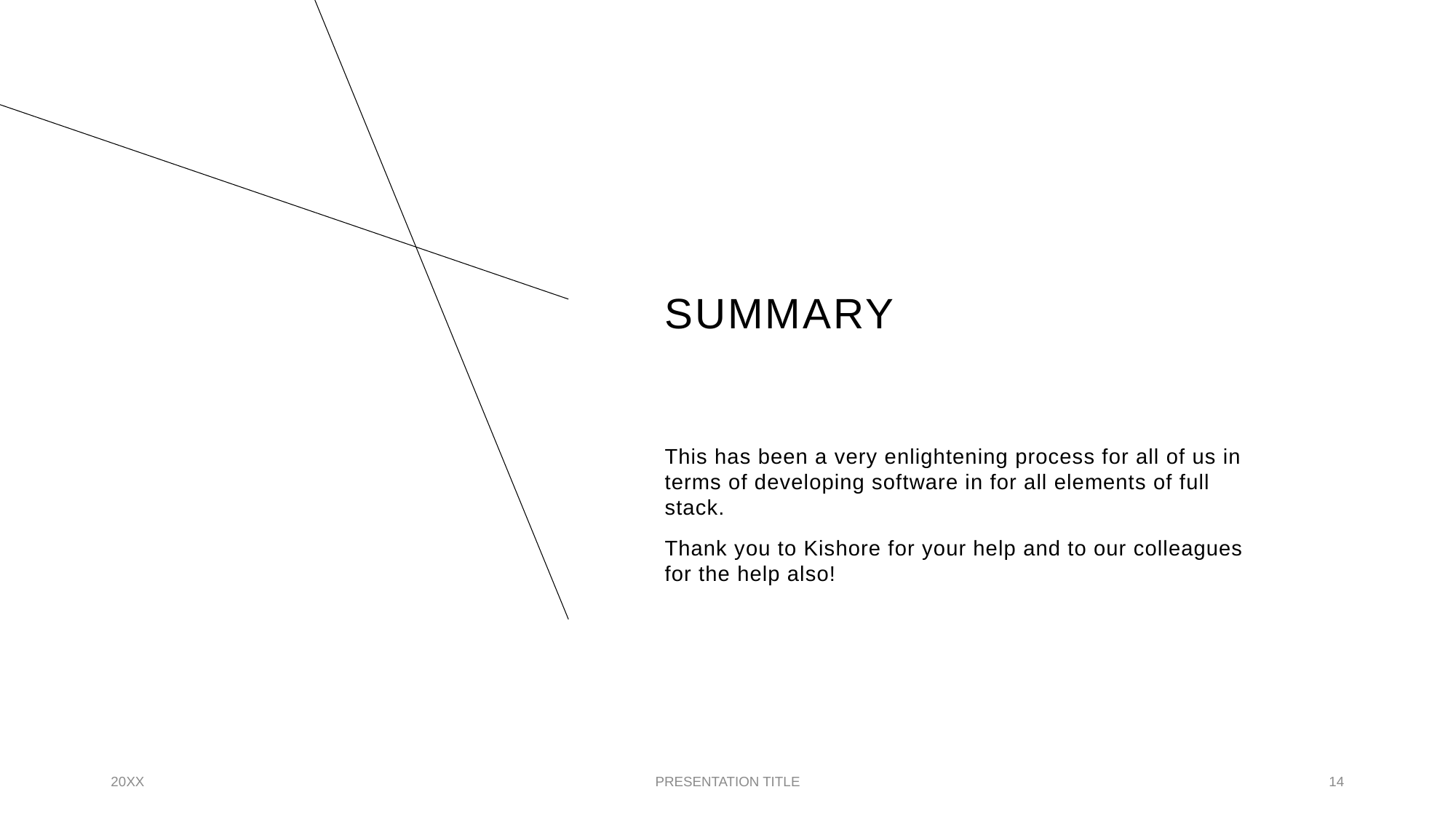

# SUMMARY
This has been a very enlightening process for all of us in terms of developing software in for all elements of full stack.
Thank you to Kishore for your help and to our colleagues for the help also!
20XX
PRESENTATION TITLE
14